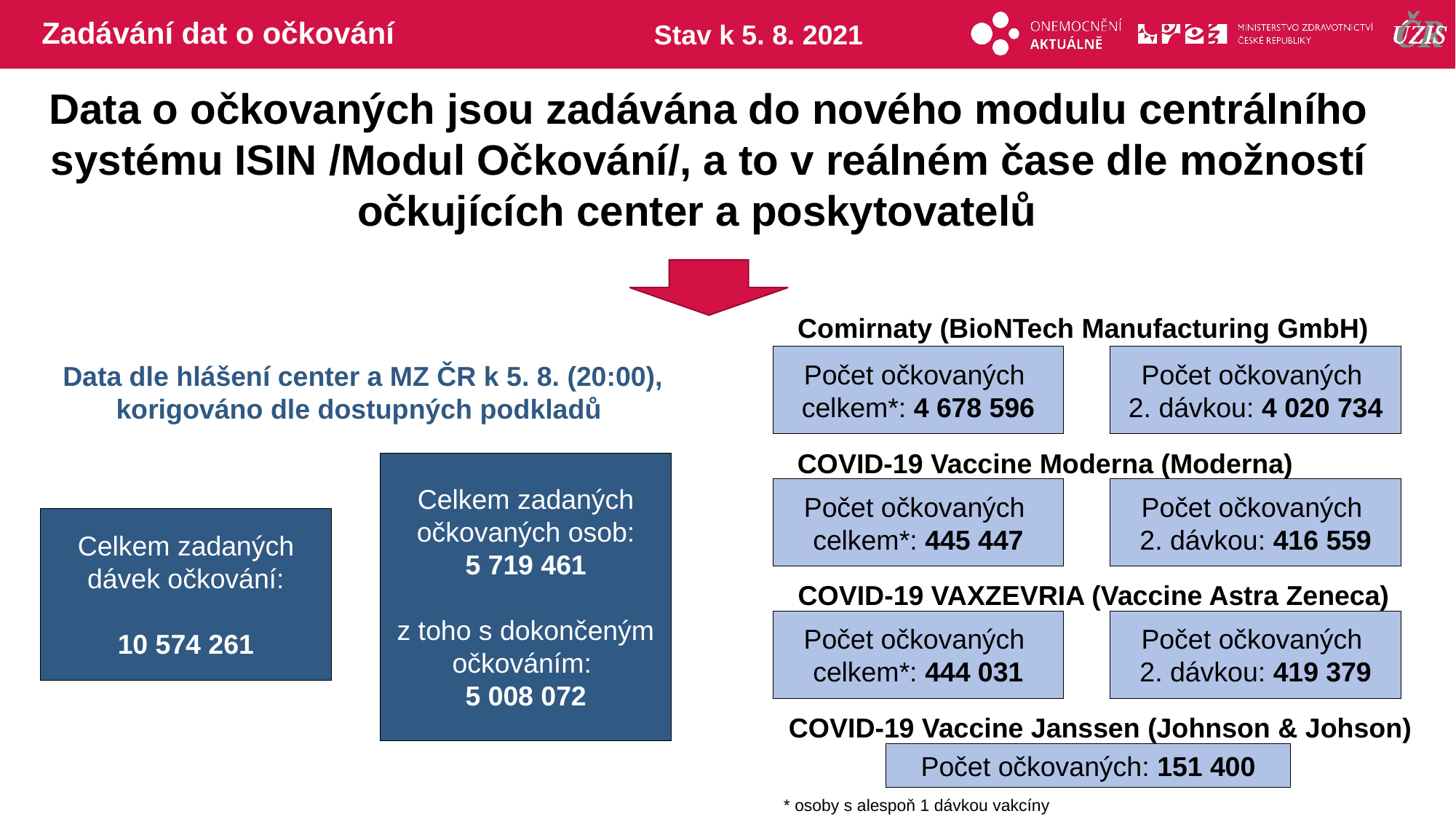

# Zadávání dat o očkování
Stav k 5. 8. 2021
Data o očkovaných jsou zadávána do nového modulu centrálního systému ISIN /Modul Očkování/, a to v reálném čase dle možností očkujících center a poskytovatelů

Comirnaty (BioNTech Manufacturing GmbH)
Počet očkovaných
celkem*: 4 678 596
Počet očkovaných
2. dávkou: 4 020 734
Data dle hlášení center a MZ ČR k 5. 8. (20:00), korigováno dle dostupných podkladů
COVID-19 Vaccine Moderna (Moderna)
Celkem zadaných očkovaných osob:
5 719 461

z toho s dokončeným očkováním:
5 008 072
Počet očkovaných
celkem*: 445 447
Počet očkovaných
2. dávkou: 416 559
Celkem zadaných dávek očkování:

10 574 261
COVID-19 VAXZEVRIA (Vaccine Astra Zeneca)
Počet očkovaných
celkem*: 444 031
Počet očkovaných
2. dávkou: 419 379
COVID-19 Vaccine Janssen (Johnson & Johson)
Počet očkovaných: 151 400
* osoby s alespoň 1 dávkou vakcíny